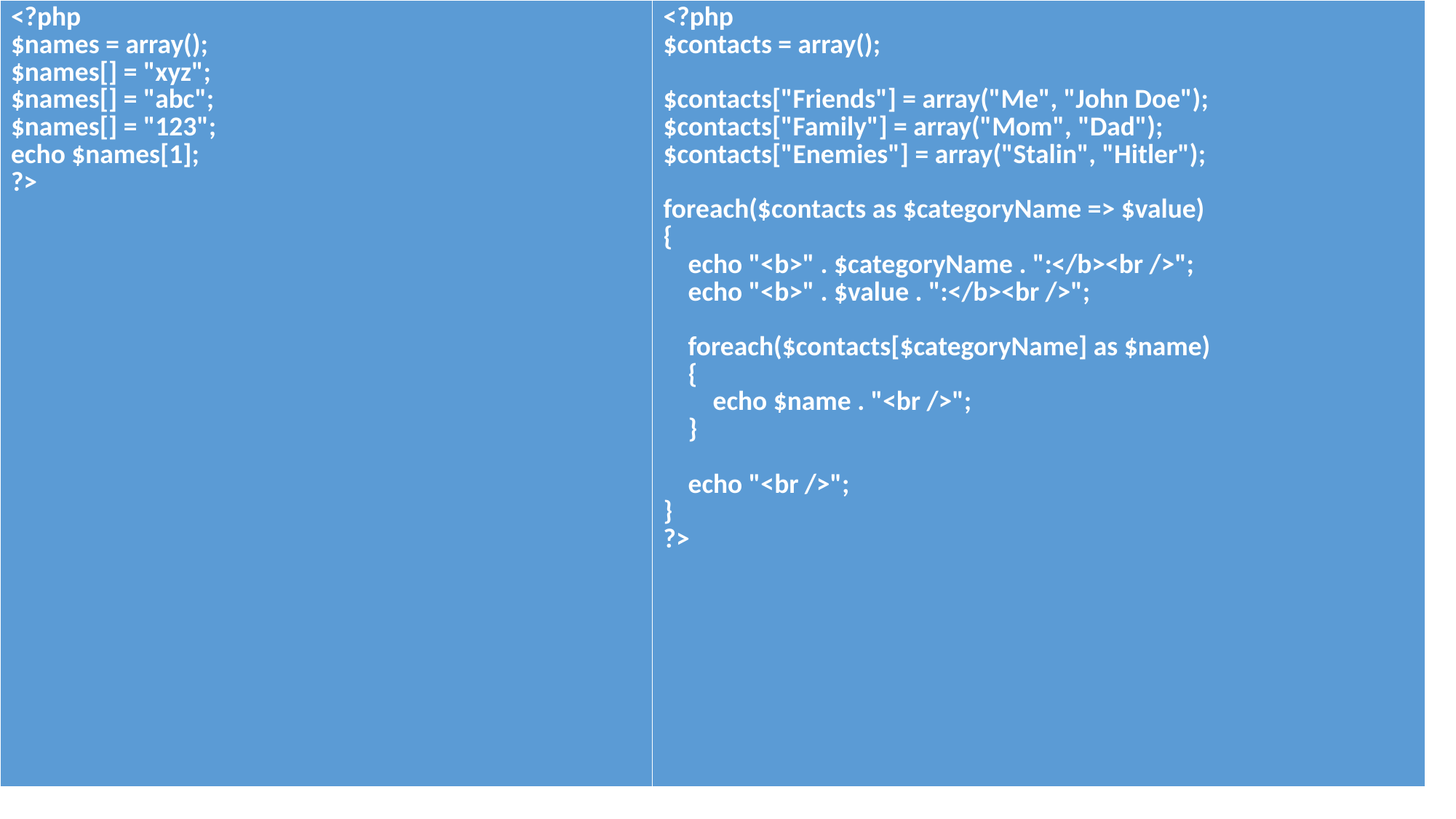

| <?php $names = array(); $names[] = "xyz"; $names[] = "abc"; $names[] = "123"; echo $names[1]; ?> | <?php $contacts = array(); $contacts["Friends"] = array("Me", "John Doe"); $contacts["Family"] = array("Mom", "Dad"); $contacts["Enemies"] = array("Stalin", "Hitler"); foreach($contacts as $categoryName => $value) { echo "<b>" . $categoryName . ":</b><br />"; echo "<b>" . $value . ":</b><br />"; foreach($contacts[$categoryName] as $name) { echo $name . "<br />"; } echo "<br />"; } ?> |
| --- | --- |
#